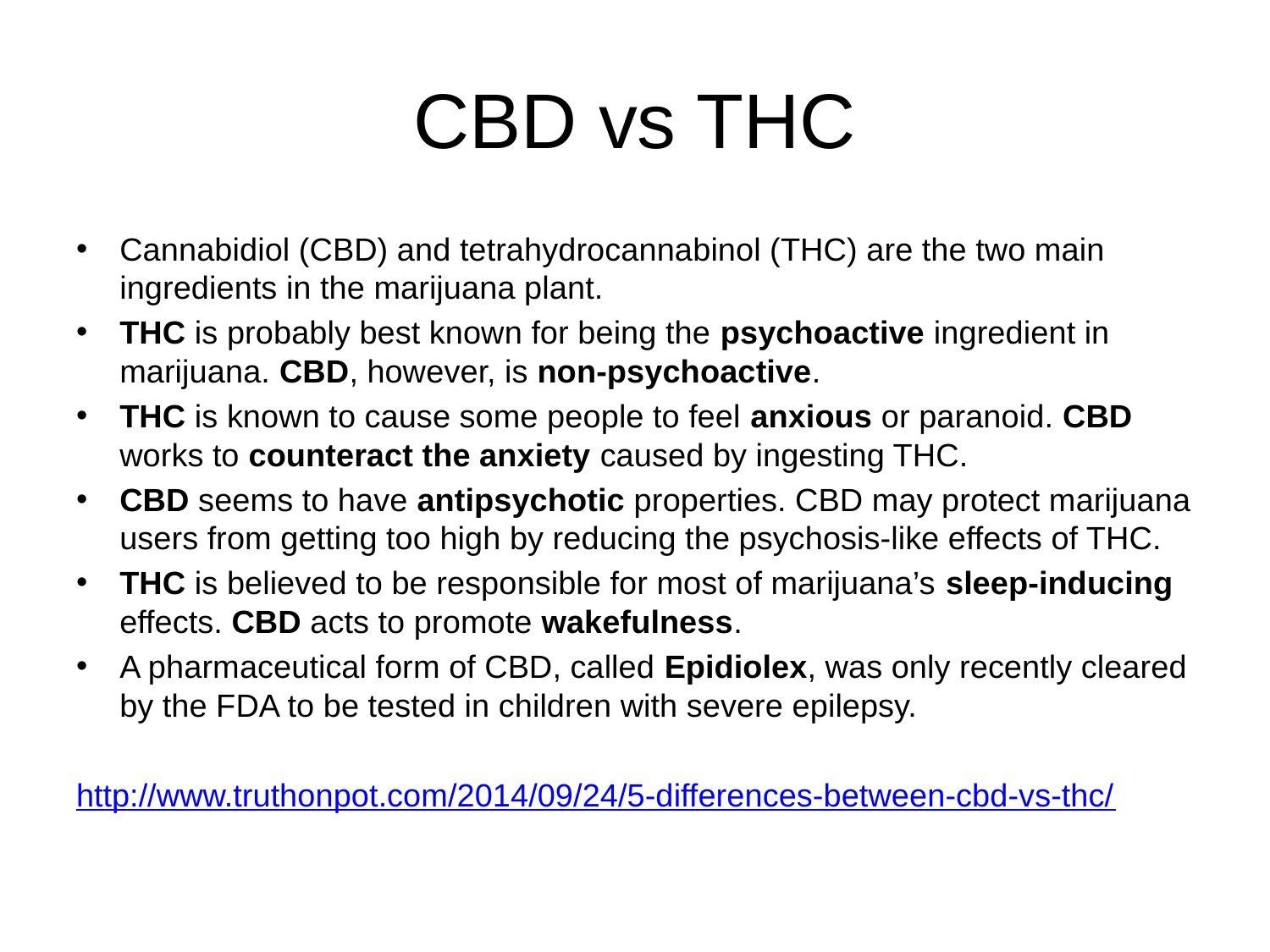

# CBD vs THC
Cannabidiol (CBD) and tetrahydrocannabinol (THC) are the two main ingredients in the marijuana plant.
THC is probably best known for being the psychoactive ingredient in marijuana. CBD, however, is non-psychoactive.
THC is known to cause some people to feel anxious or paranoid. CBD works to counteract the anxiety caused by ingesting THC.
CBD seems to have antipsychotic properties. CBD may protect marijuana users from getting too high by reducing the psychosis-like effects of THC.
THC is believed to be responsible for most of marijuana’s sleep-inducing effects. CBD acts to promote wakefulness.
A pharmaceutical form of CBD, called Epidiolex, was only recently cleared by the FDA to be tested in children with severe epilepsy.

http://www.truthonpot.com/2014/09/24/5-differences-between-cbd-vs-thc/